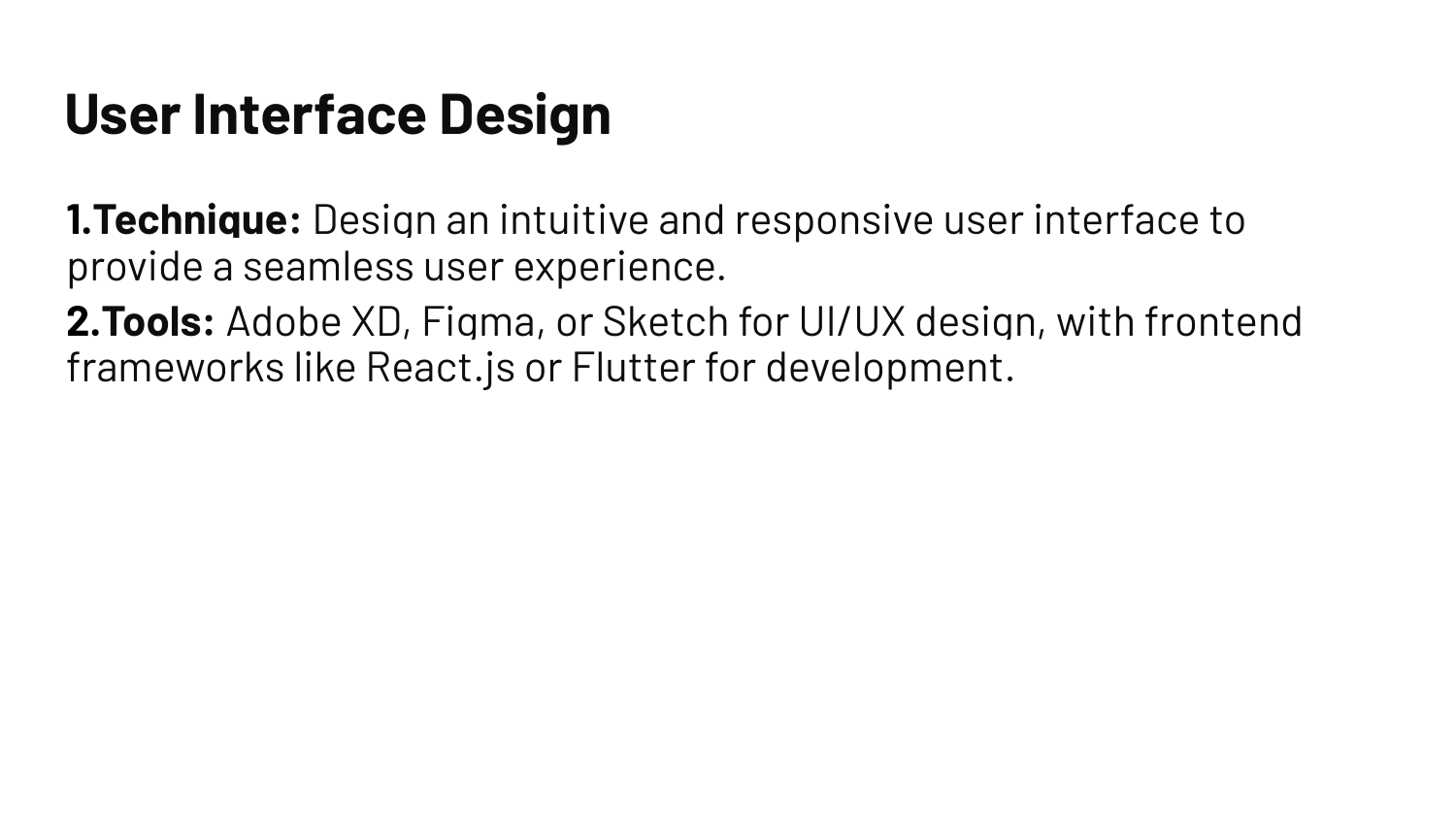

# User Interface Design
1.Technique: Design an intuitive and responsive user interface to provide a seamless user experience.
2.Tools: Adobe XD, Figma, or Sketch for UI/UX design, with frontend frameworks like React.js or Flutter for development.